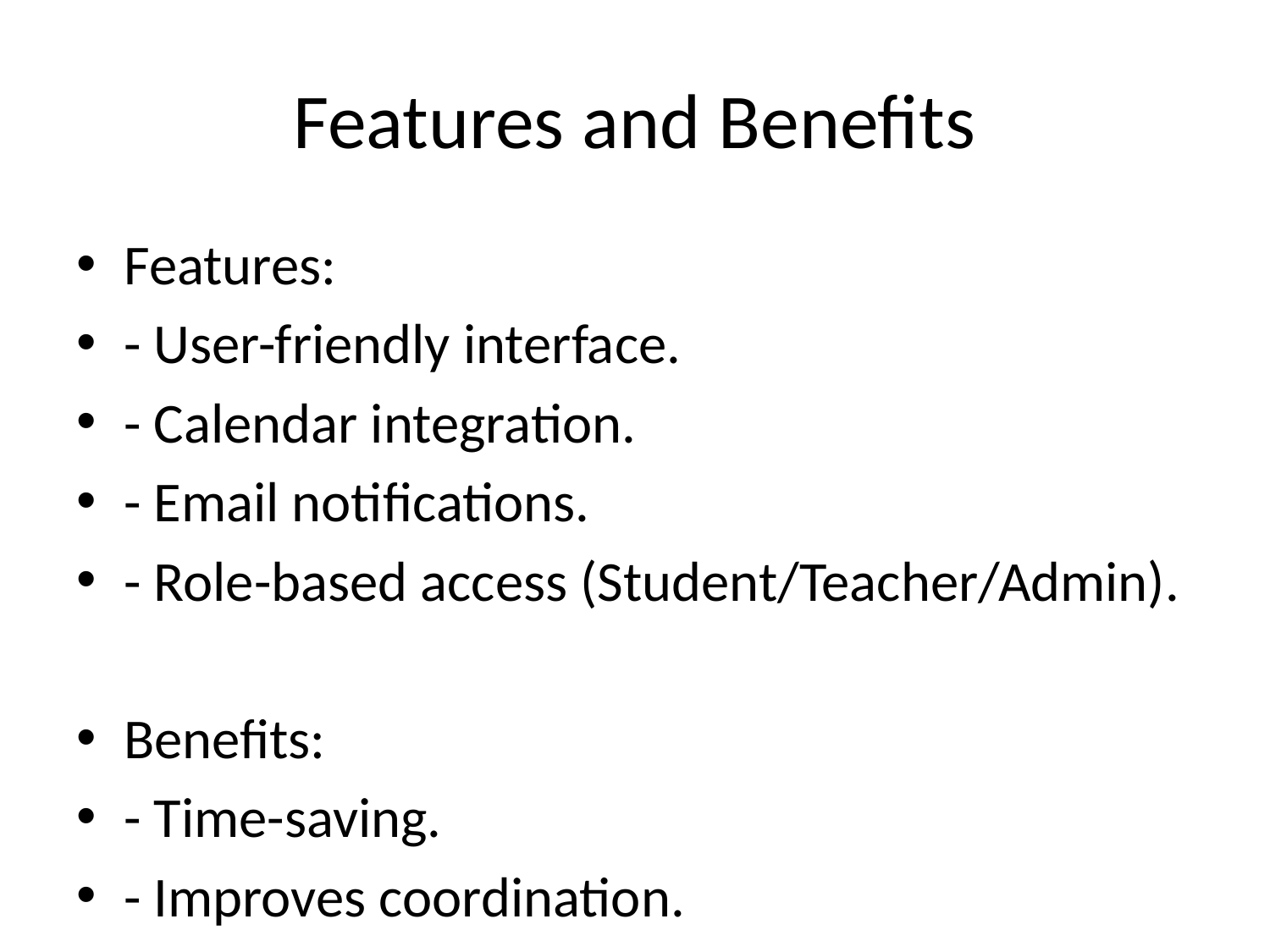

# Features and Benefits
Features:
- User-friendly interface.
- Calendar integration.
- Email notifications.
- Role-based access (Student/Teacher/Admin).

Benefits:
- Time-saving.
- Improves coordination.
- Reduces manual scheduling errors.